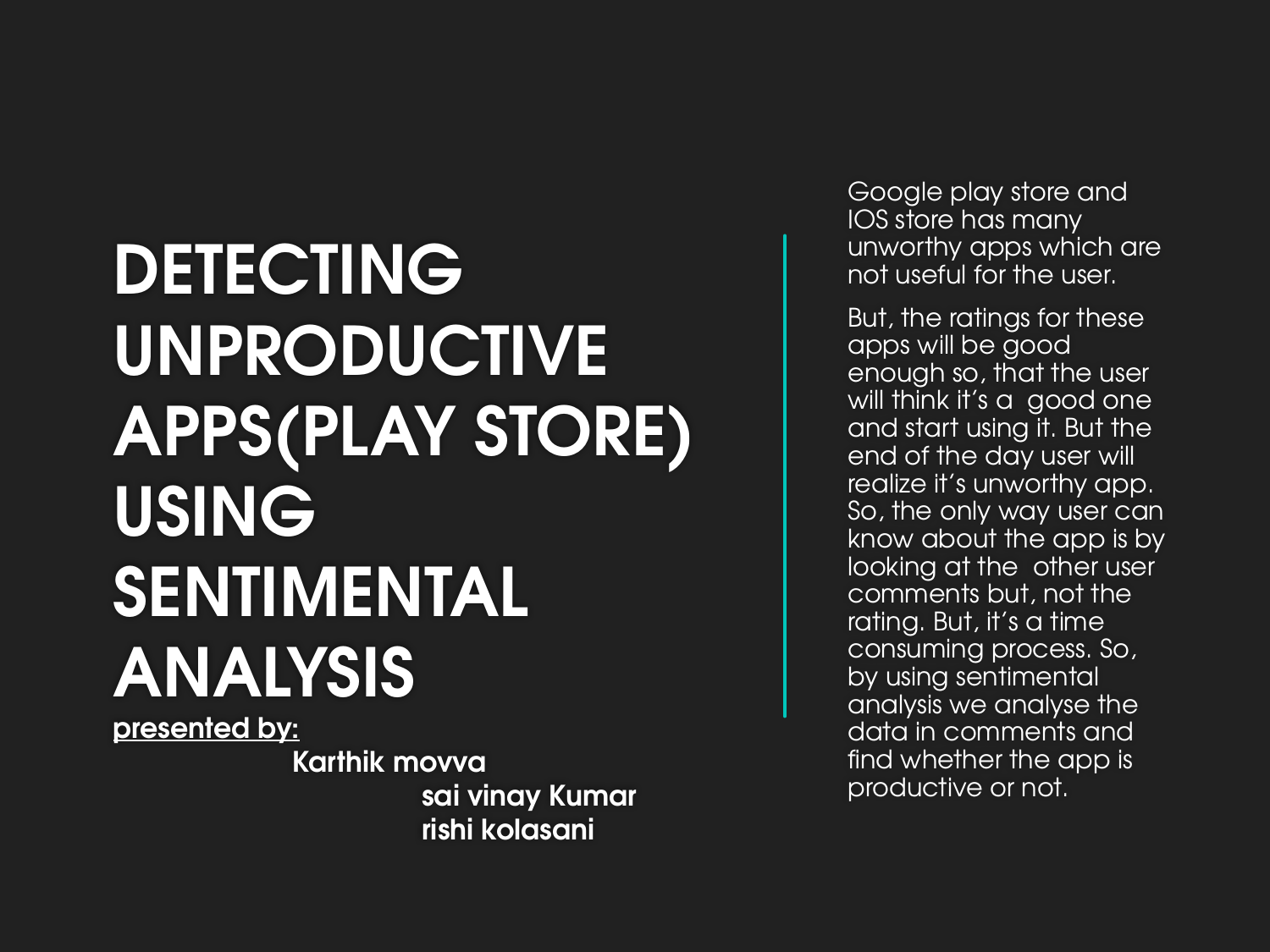

Google play store and IOS store has many unworthy apps which are not useful for the user.
But, the ratings for these apps will be good enough so, that the user will think it’s a  good one and start using it. But the end of the day user will realize it’s unworthy app. So, the only way user can know about the app is by looking at the  other user comments but, not the rating. But, it’s a time consuming process. So, by using sentimental analysis we analyse the data in comments and find whether the app is productive or not.
# DETECTING UNPRODUCTIVE APPS(PLAY STORE) USING SENTIMENTAL ANALYSIS presented by: Karthik movva sai vinay Kumar rishi kolasani